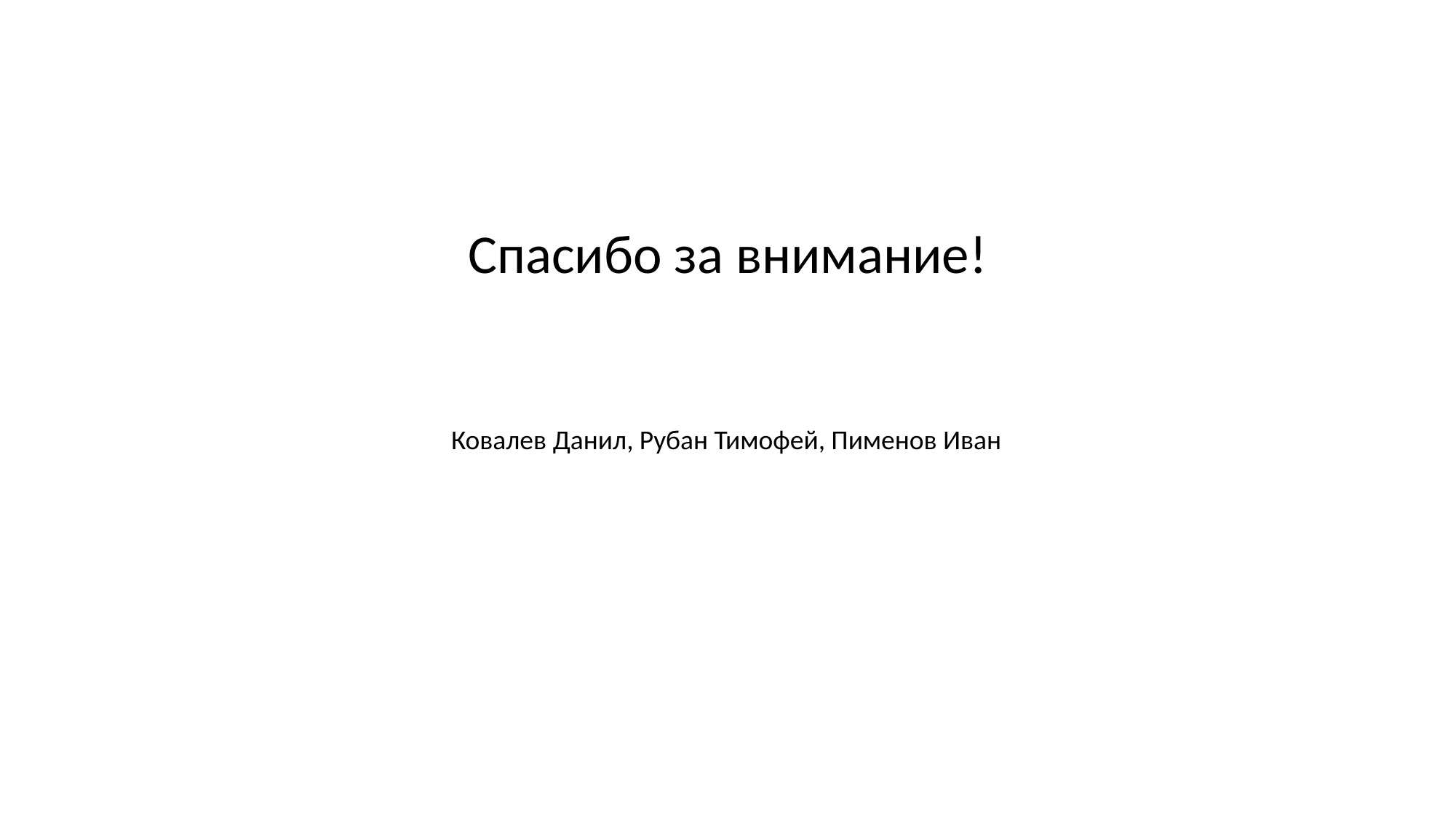

Спасибо за внимание!
Ковалев Данил, Рубан Тимофей, Пименов Иван